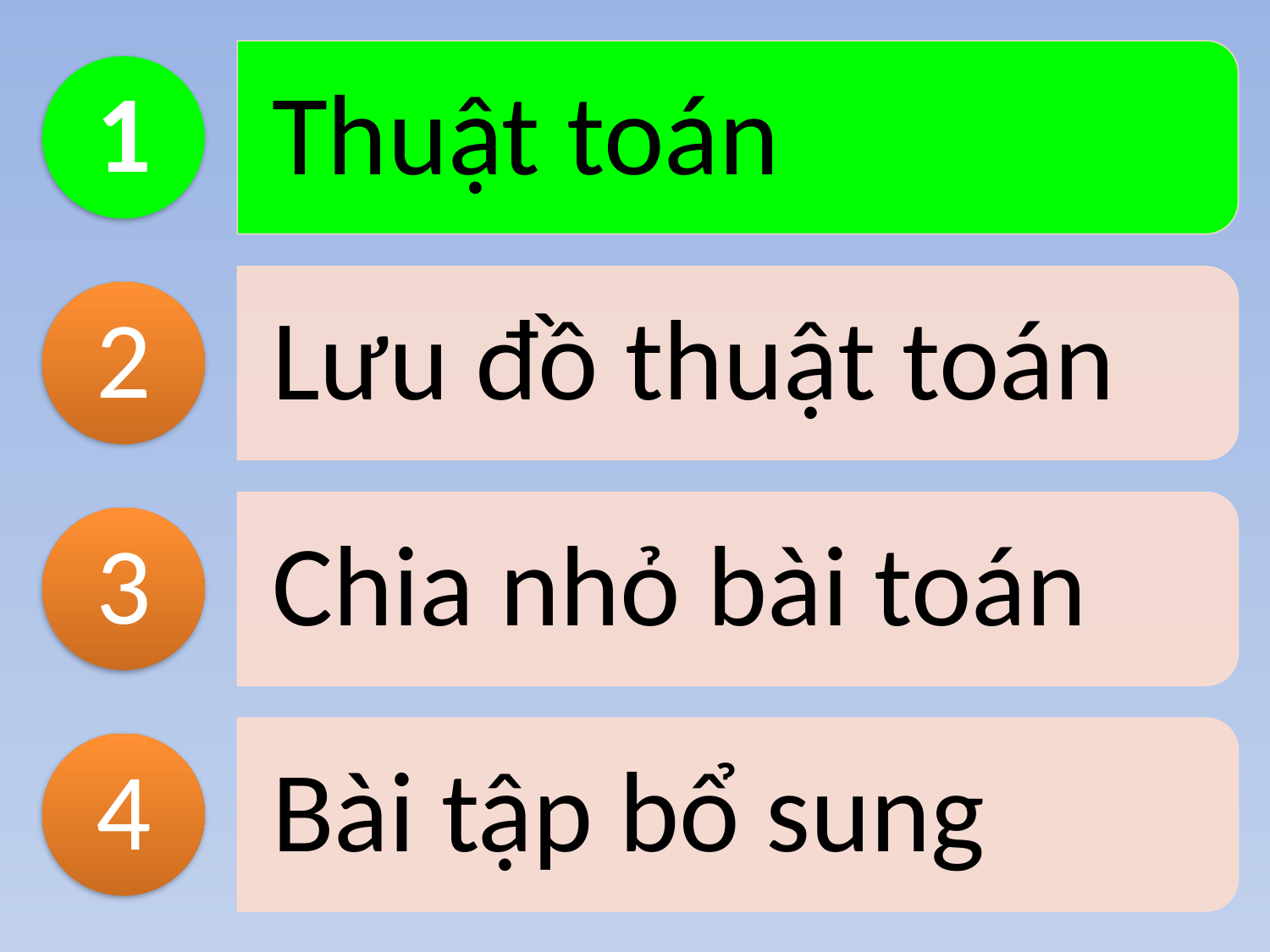

Thuật toán
1
Lưu đồ thuật toán
2
Chia nhỏ bài toán
3
Bài tập bổ sung
4